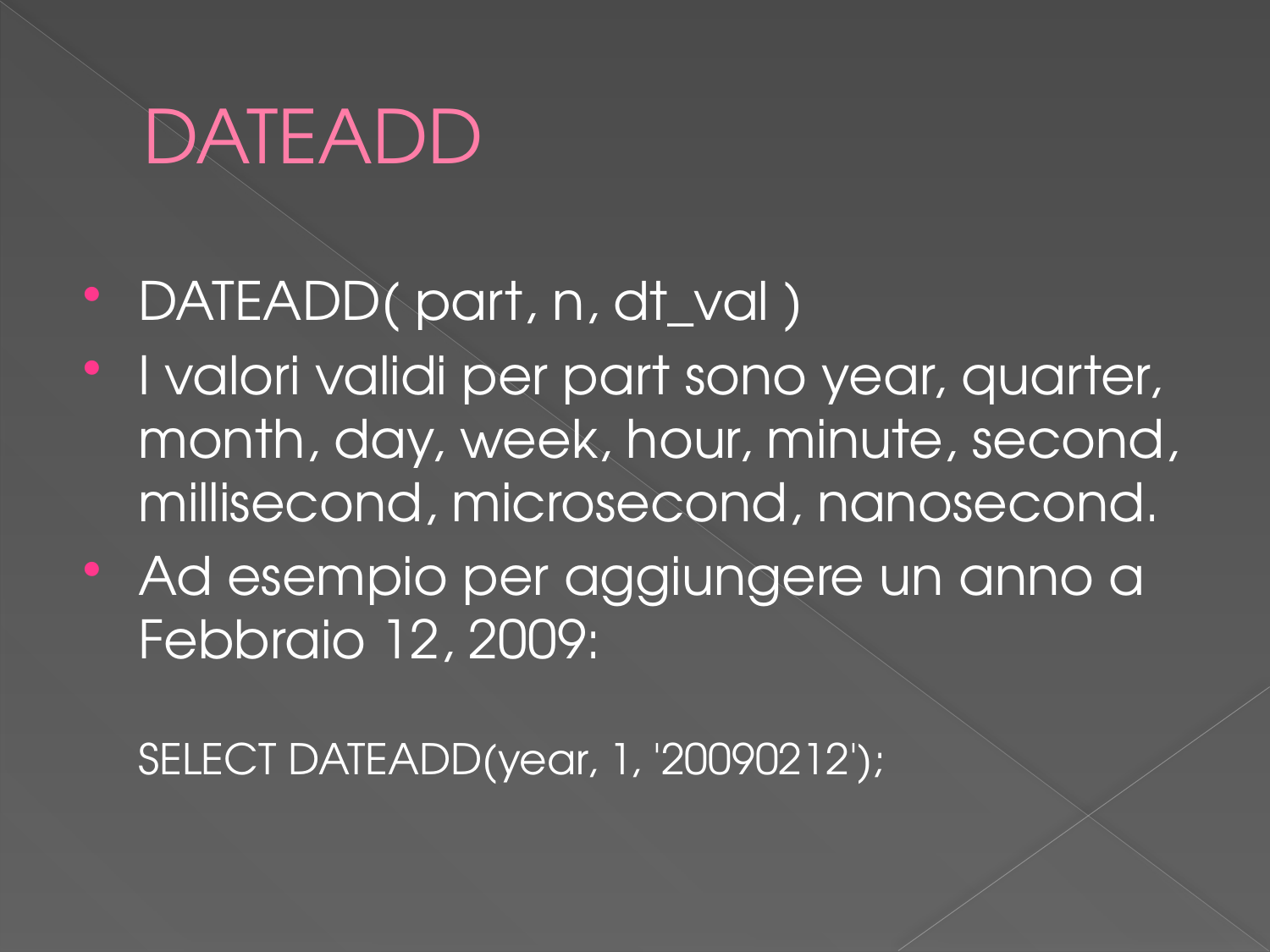

# DATEADD
DATEADD( part, n, dt_val )
I valori validi per part sono year, quarter, month, day, week, hour, minute, second, millisecond, microsecond, nanosecond.
Ad esempio per aggiungere un anno a Febbraio 12, 2009:
SELECT DATEADD(year, 1, '20090212');